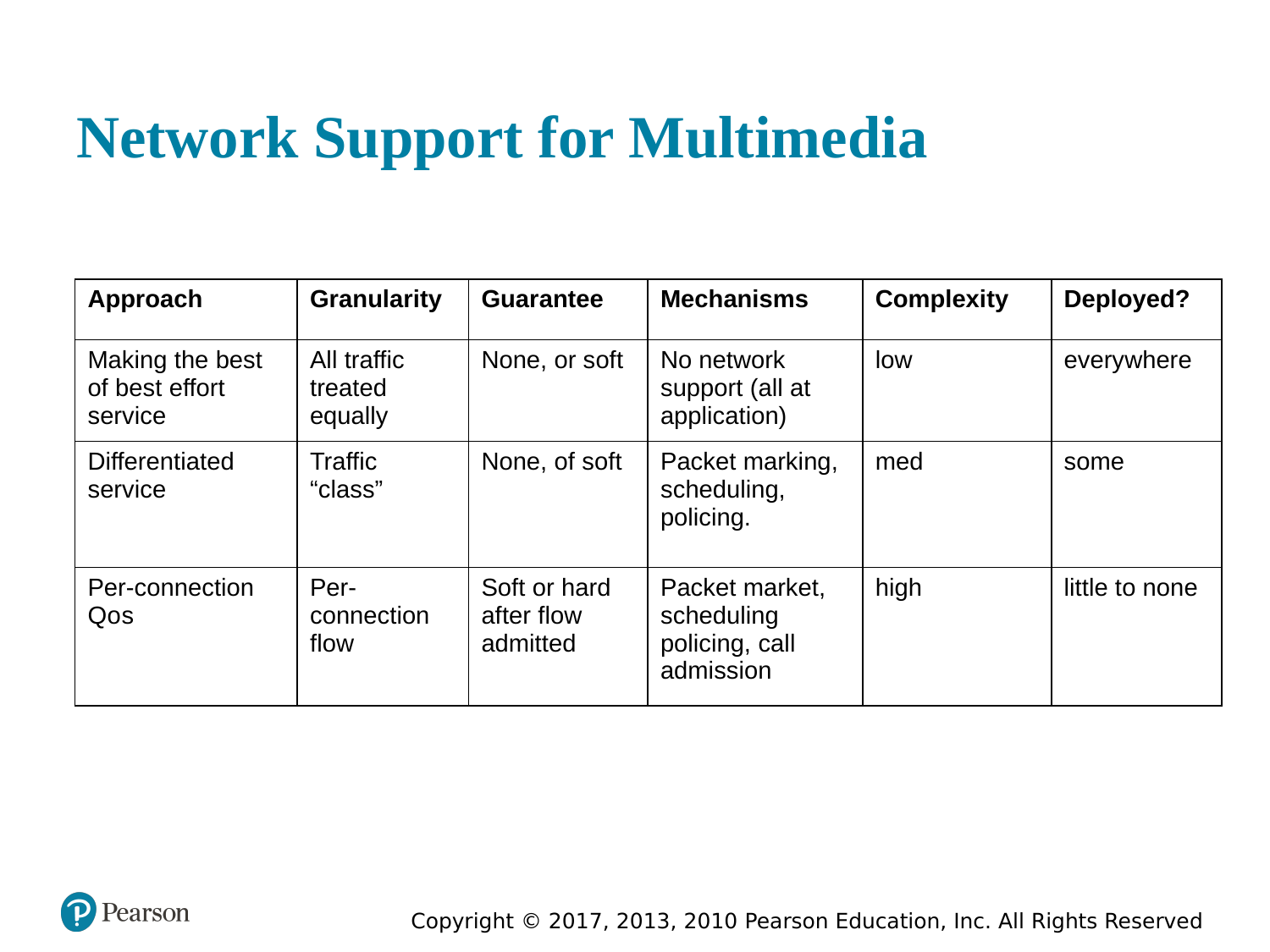

# Network Support for Multimedia
| Approach | Granularity | Guarantee | Mechanisms | Complexity | Deployed? |
| --- | --- | --- | --- | --- | --- |
| Making the best of best effort service | All traffic treated equally | None, or soft | No network support (all at application) | low | everywhere |
| Differentiated service | Traffic “class” | None, of soft | Packet marking, scheduling, policing. | med | some |
| Per-connection Q o s | Per-connection flow | Soft or hard after flow admitted | Packet market, scheduling policing, call admission | high | little to none |